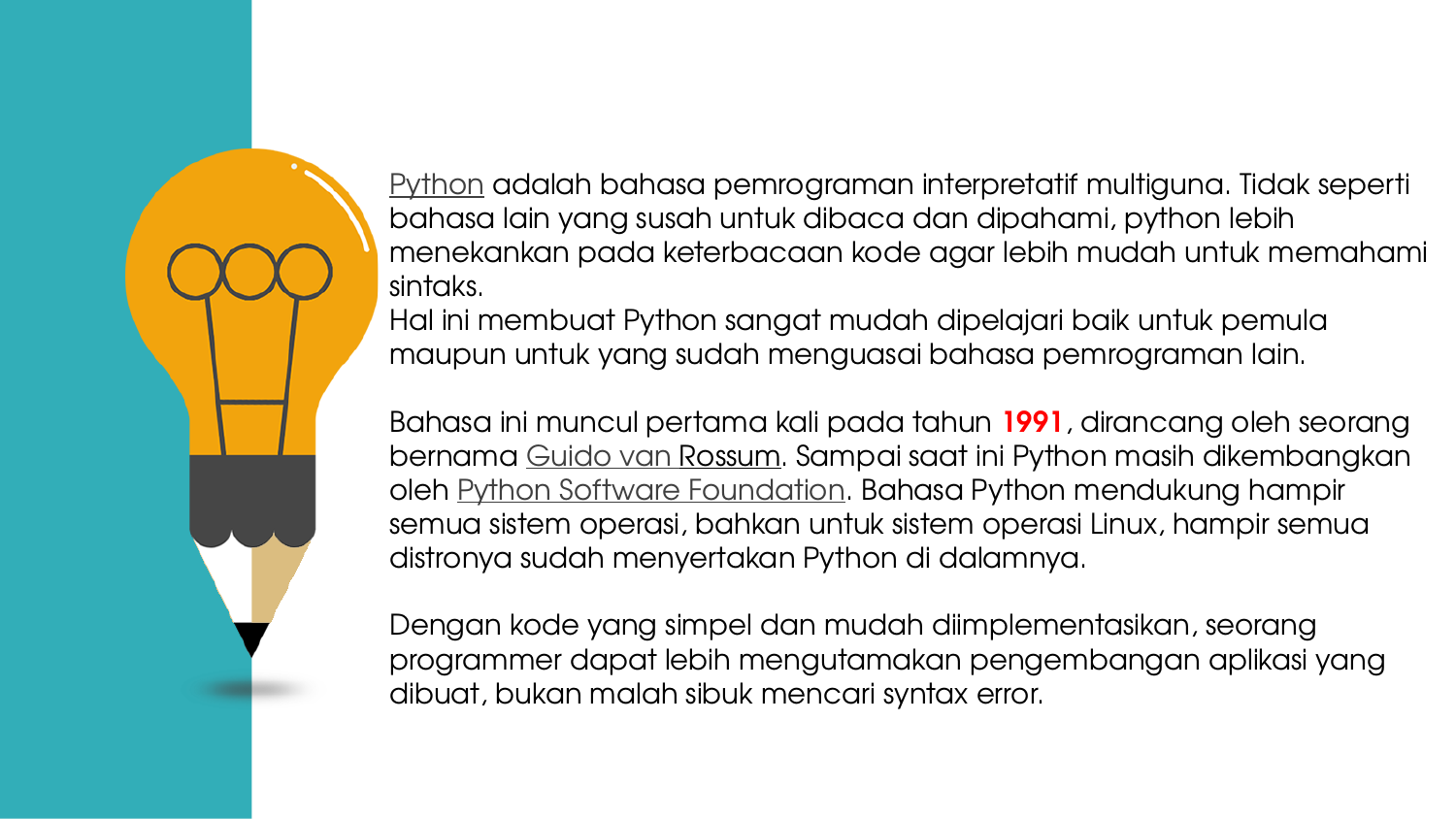

Python adalah bahasa pemrograman interpretatif multiguna. Tidak seperti
bahasa lain yang susah untuk dibaca dan dipahami, python lebih menekankan pada keterbacaan kode agar lebih mudah untuk memahami sintaks.
Hal ini membuat Python sangat mudah dipelajari baik untuk pemula
maupun untuk yang sudah menguasai bahasa pemrograman lain.

Bahasa ini muncul pertama kali pada tahun 1991, dirancang oleh seorang
bernama Guido van Rossum. Sampai saat ini Python masih dikembangkan
oleh Python Software Foundation. Bahasa Python mendukung hampir
semua sistem operasi, bahkan untuk sistem operasi Linux, hampir semua
distronya sudah menyertakan Python di dalamnya.

Dengan kode yang simpel dan mudah diimplementasikan, seorang
programmer dapat lebih mengutamakan pengembangan aplikasi yang
dibuat, bukan malah sibuk mencari syntax error.